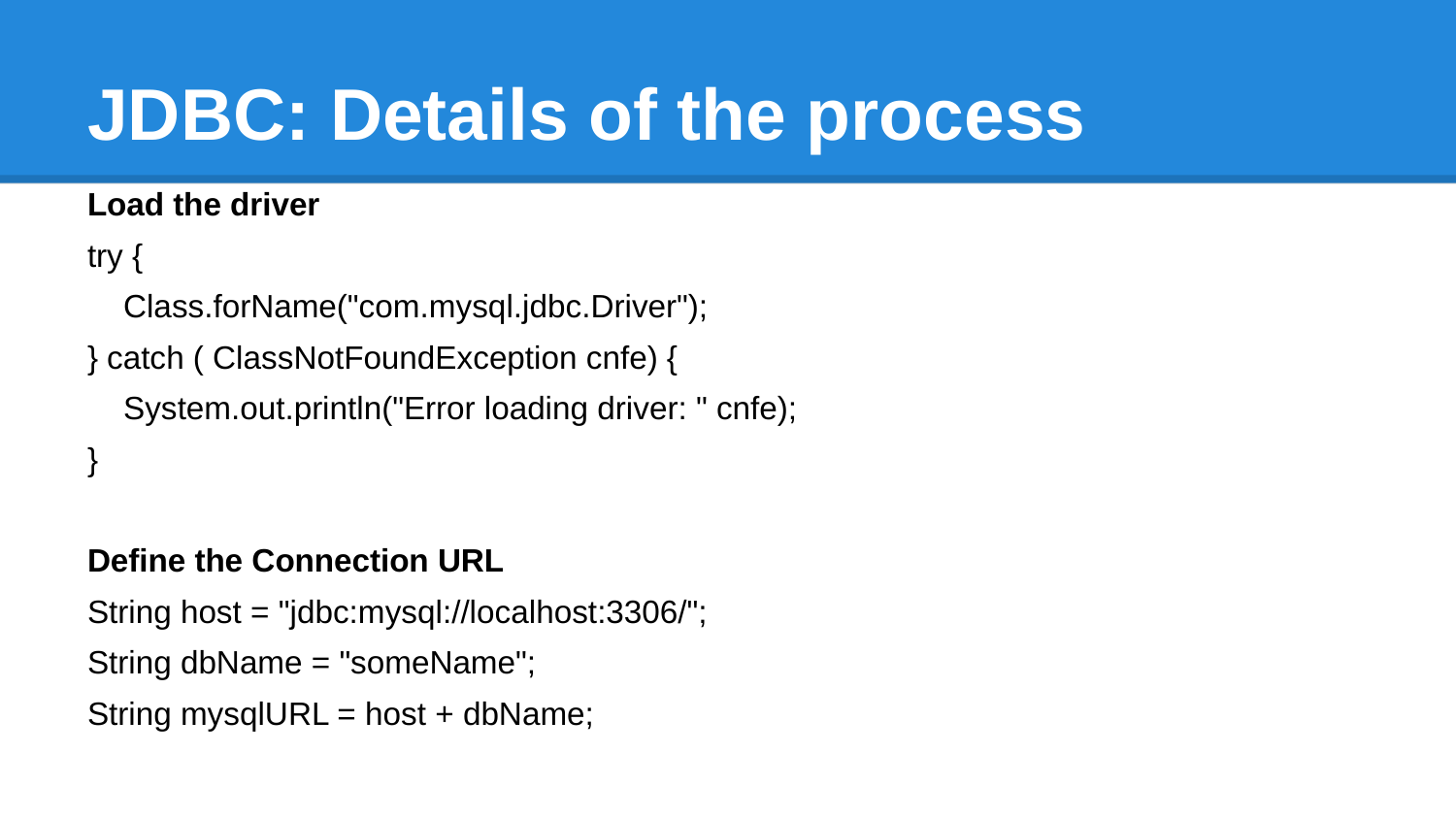

# JDBC: Details of the process
Load the driver
try {
    Class.forName("com.mysql.jdbc.Driver");
} catch ( ClassNotFoundException cnfe) {
    System.out.println("Error loading driver: " cnfe);
}

Define the Connection URL
String host = "jdbc:mysql://localhost:3306/";
String dbName = "someName";
String mysqlURL = host + dbName;